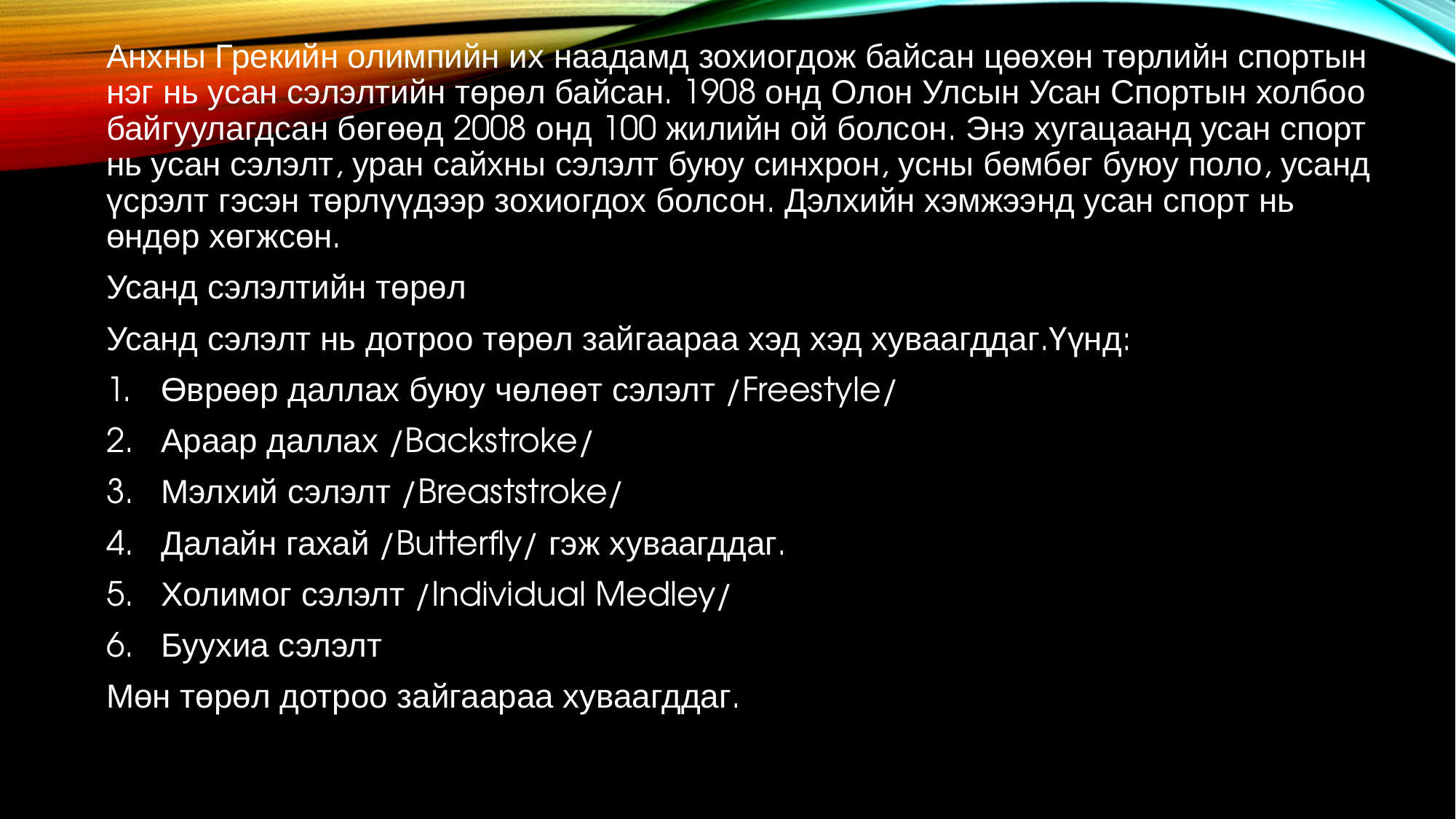

Анхны Грекийн олимпийн их наадамд зохиогдож байсан цөөхөн төрлийн спортын нэг нь усан сэлэлтийн төрөл байсан. 1908 онд Олон Улсын Усан Спортын холбоо байгуулагдсан бөгөөд 2008 онд 100 жилийн ой болсон. Энэ хугацаанд усан спорт нь усан сэлэлт, уран сайхны сэлэлт буюу синхрон, усны бөмбөг буюу поло, усанд үсрэлт гэсэн төрлүүдээр зохиогдох болсон. Дэлхийн хэмжээнд усан спорт нь өндөр хөгжсөн.
Усанд сэлэлтийн төрөл
Усанд сэлэлт нь дотроо төрөл зайгаараа хэд хэд хуваагддаг.Үүнд:
Өврөөр даллах буюу чөлөөт сэлэлт /Freestyle/
Араар даллах /Backstroke/
Мэлхий сэлэлт /Breaststroke/
Далайн гахай /Butterfly/ гэж хуваагддаг.
Холимог сэлэлт /Individual Medley/
Буухиа сэлэлт
Мөн төрөл дотроо зайгаараа хуваагддаг.